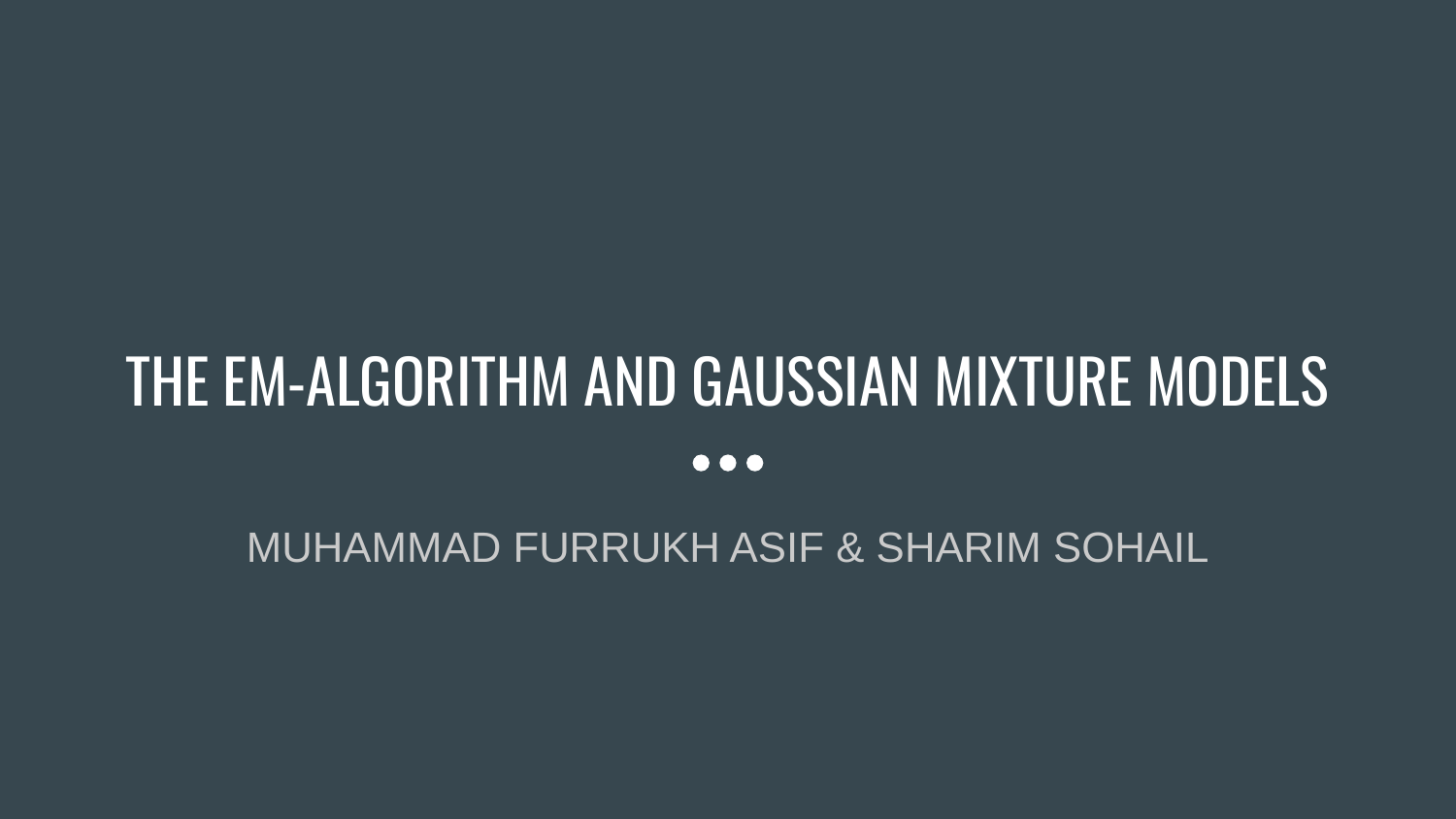

# THE EM-ALGORITHM AND GAUSSIAN MIXTURE MODELS
MUHAMMAD FURRUKH ASIF & SHARIM SOHAIL